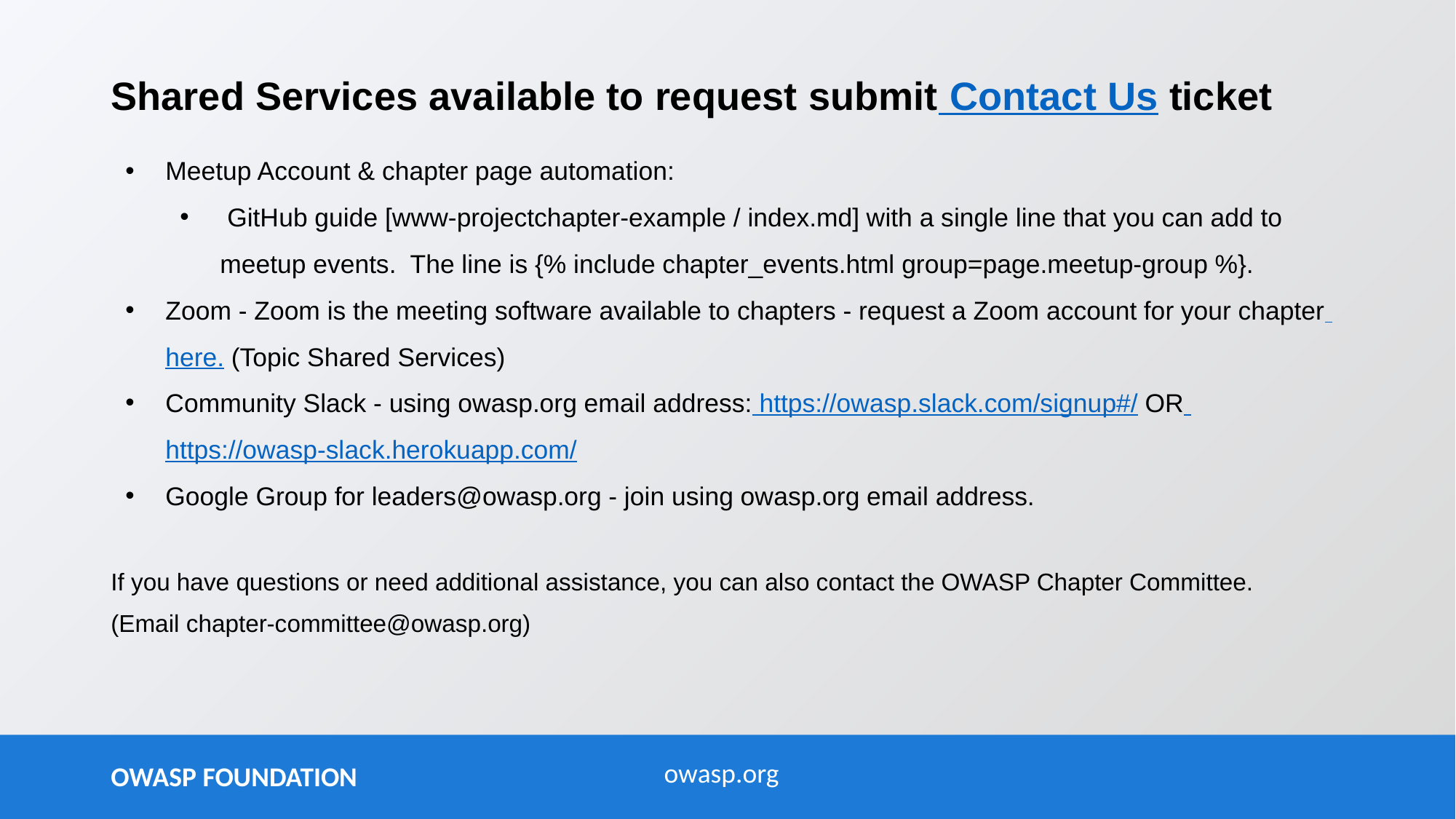

# Shared Services available to request submit Contact Us ticket
Meetup Account & chapter page automation:
 GitHub guide [www-projectchapter-example / index.md] with a single line that you can add to meetup events.  The line is {% include chapter_events.html group=page.meetup-group %}.
Zoom - Zoom is the meeting software available to chapters - request a Zoom account for your chapter here. (Topic Shared Services)
Community Slack - using owasp.org email address: https://owasp.slack.com/signup#/ OR https://owasp-slack.herokuapp.com/
Google Group for leaders@owasp.org - join using owasp.org email address.

If you have questions or need additional assistance, you can also contact the OWASP Chapter Committee.
(Email chapter-committee@owasp.org)